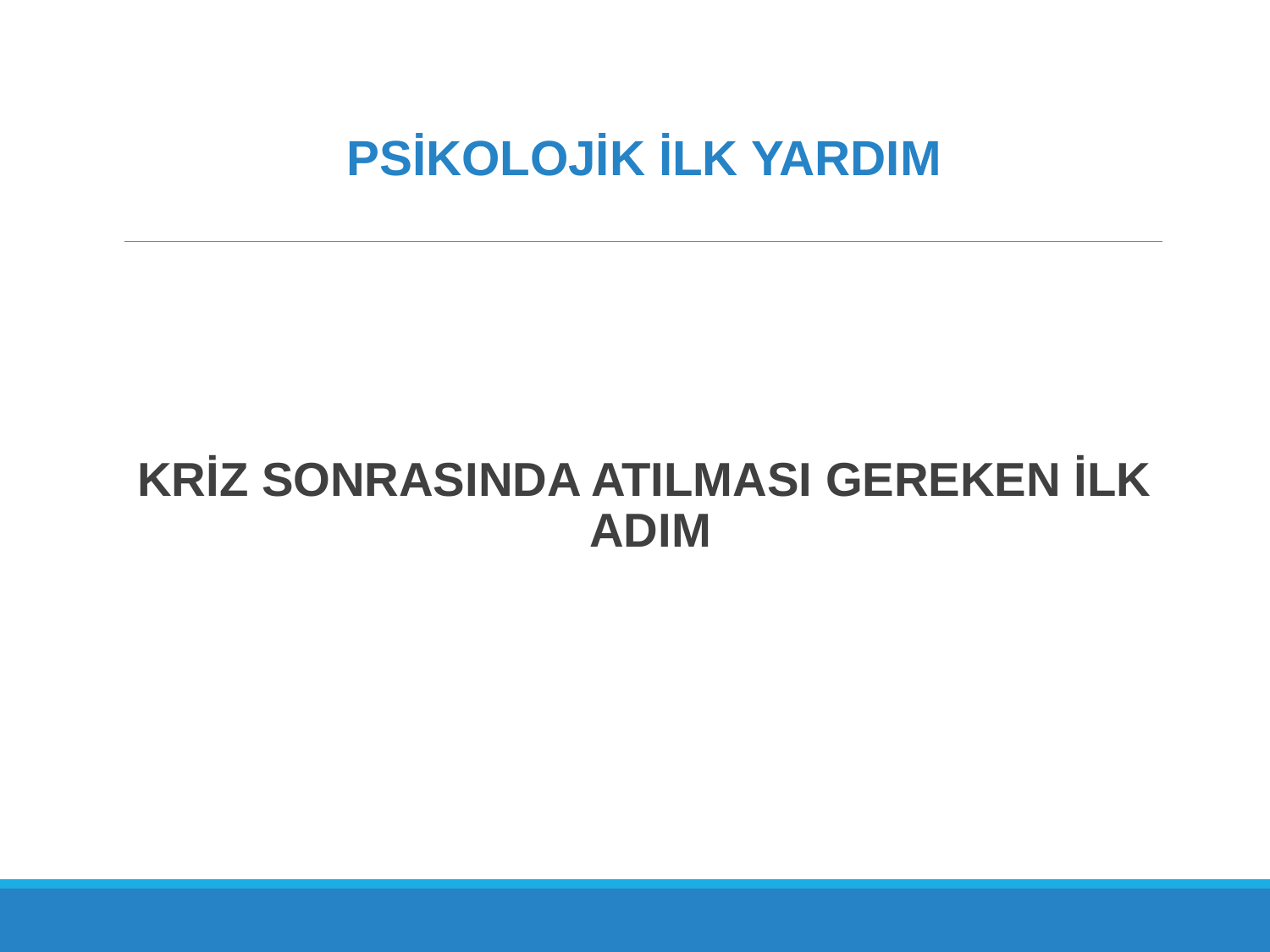

PSİKOLOJİK İLK YARDIM

KRİZ SONRASINDA ATILMASI GEREKEN İLK ADIM